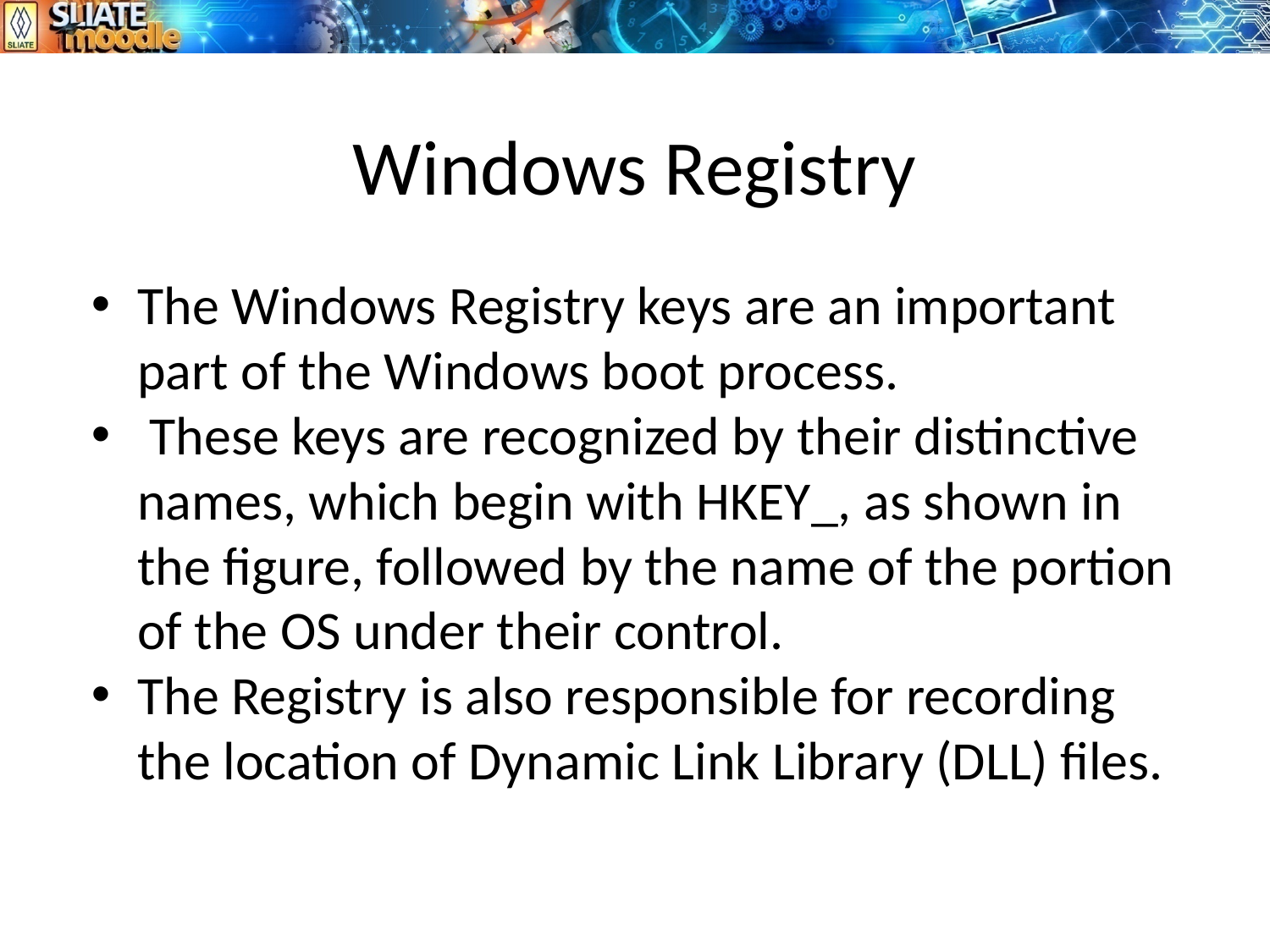

# Windows Registry
The Windows Registry keys are an important part of the Windows boot process.
 These keys are recognized by their distinctive names, which begin with HKEY_, as shown in the figure, followed by the name of the portion of the OS under their control.
The Registry is also responsible for recording the location of Dynamic Link Library (DLL) files.